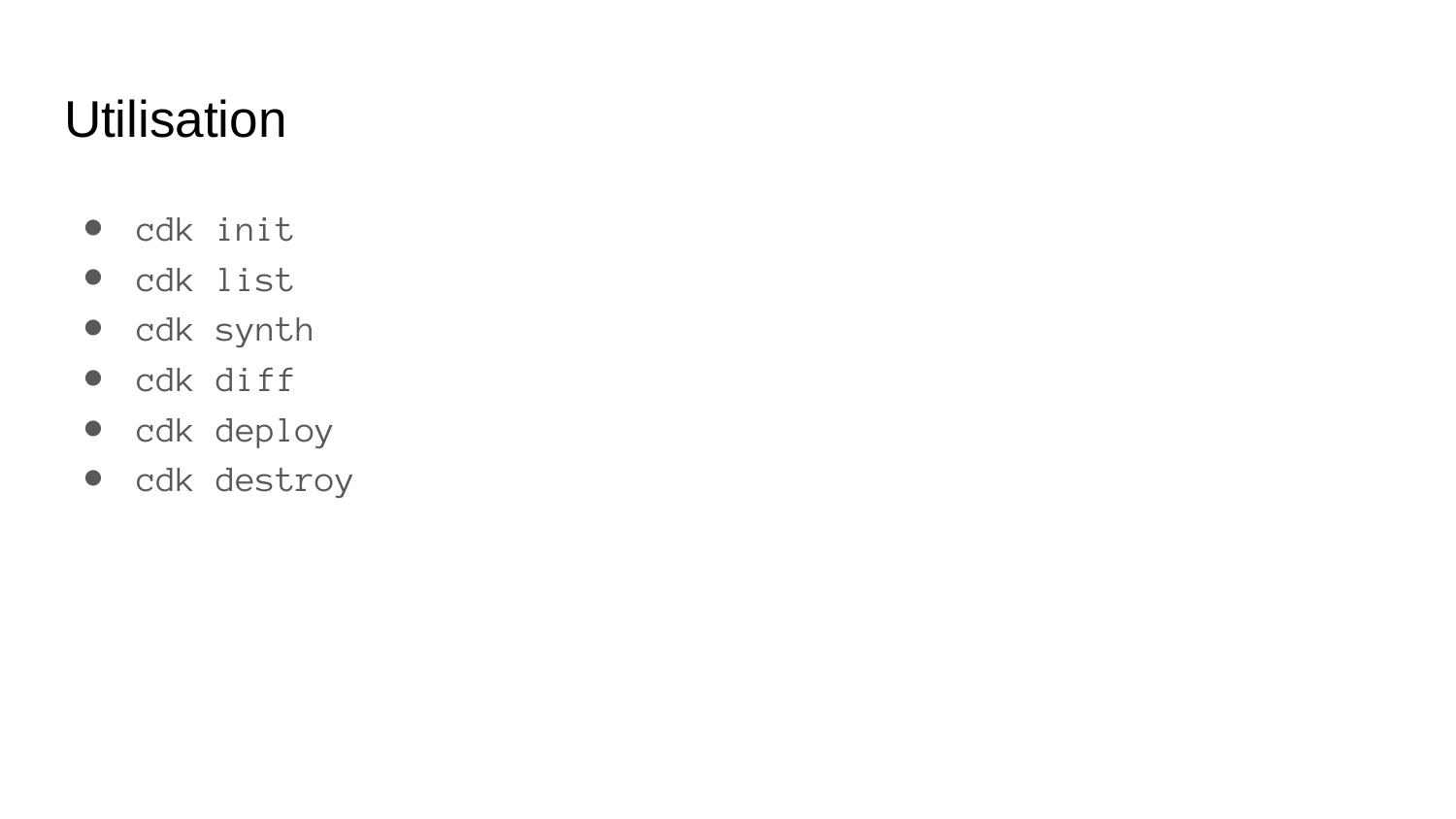

# Utilisation
cdk init
cdk list
cdk synth
cdk diff
cdk deploy
cdk destroy